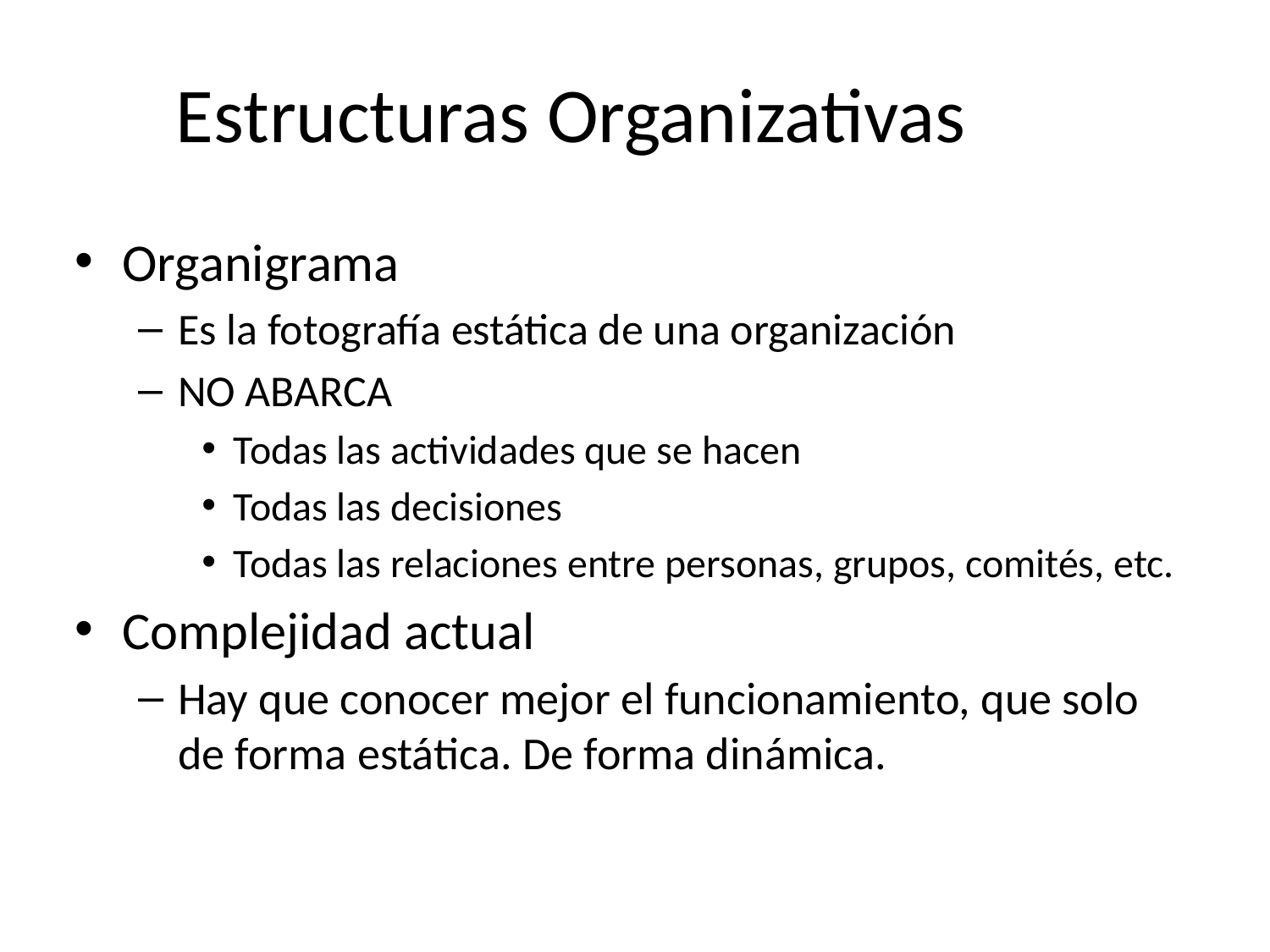

Estructuras Organizativas
Organigrama
Es la fotografía estática de una organización
NO ABARCA
Todas las actividades que se hacen
Todas las decisiones
Todas las relaciones entre personas, grupos, comités, etc.
Complejidad actual
Hay que conocer mejor el funcionamiento, que solo de forma estática. De forma dinámica.